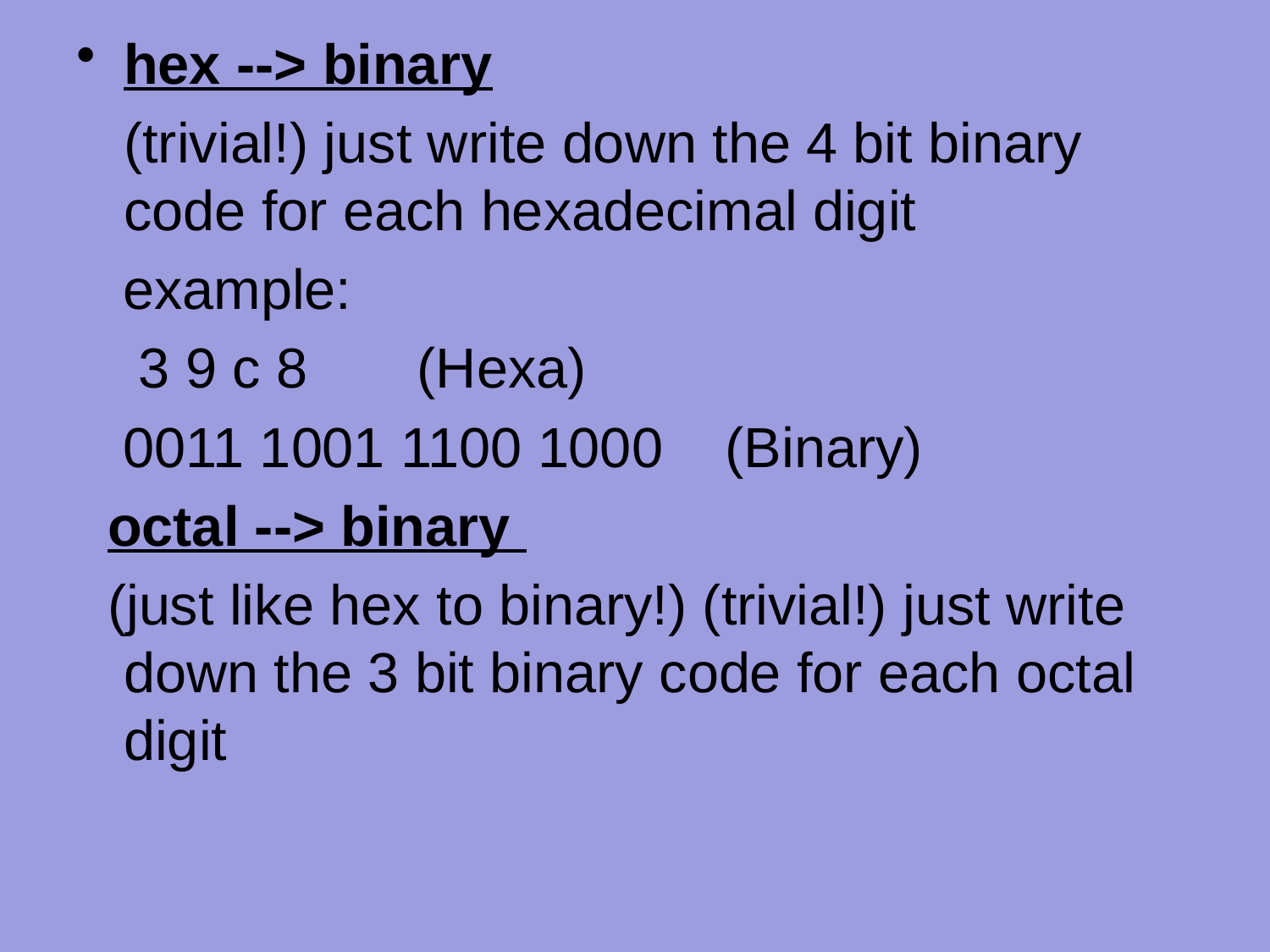

hex --> binary
	(trivial!) just write down the 4 bit binary code for each hexadecimal digit
   example:
    3 9 c 8       (Hexa)
   0011 1001 1100 1000    (Binary)
  octal --> binary
  (just like hex to binary!) (trivial!) just write down the 3 bit binary code for each octal digit